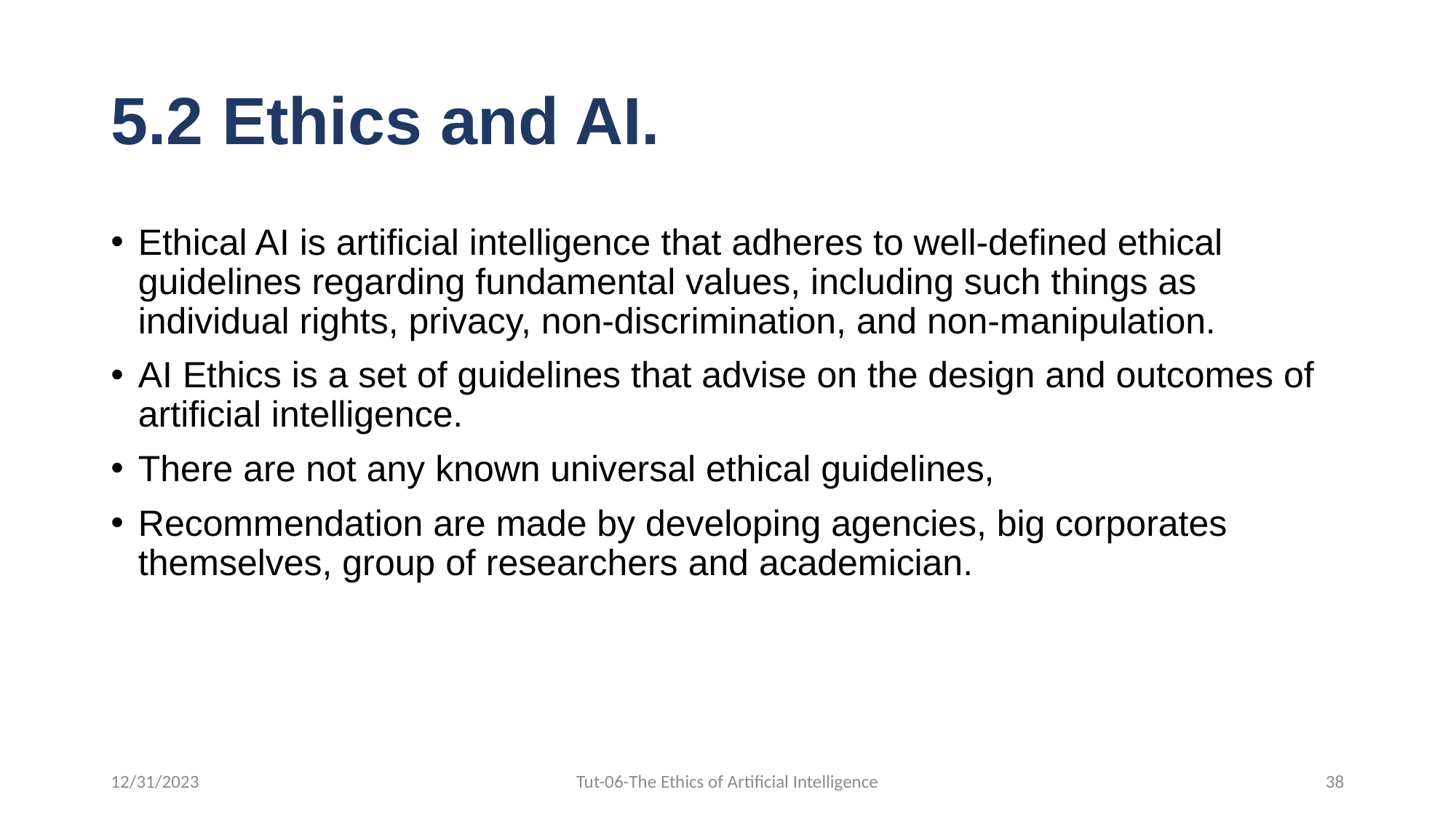

# 5.2 Ethics and AI.
Ethical AI is artificial intelligence that adheres to well-defined ethical guidelines regarding fundamental values, including such things as individual rights, privacy, non-discrimination, and non-manipulation.
AI Ethics is a set of guidelines that advise on the design and outcomes of artificial intelligence.
There are not any known universal ethical guidelines,
Recommendation are made by developing agencies, big corporates themselves, group of researchers and academician.
12/31/2023
Tut-06-The Ethics of Artificial Intelligence
38